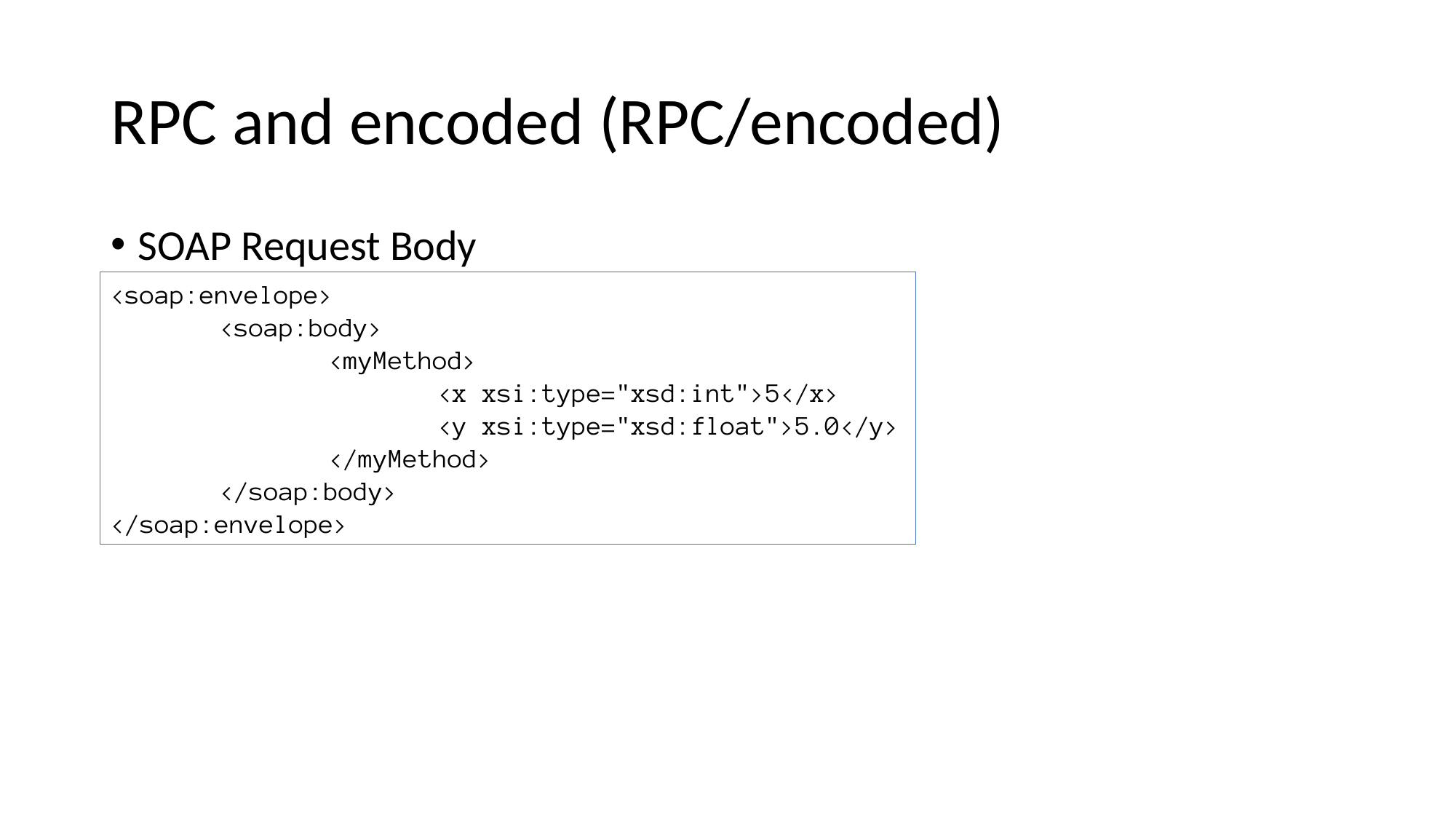

# RPC and encoded (RPC/encoded)
SOAP Request Body

<soap:envelope>
	<soap:body>
		<myMethod>
			<x xsi:type="xsd:int">5</x>
			<y xsi:type="xsd:float">5.0</y>
		</myMethod>
	</soap:body>
</soap:envelope>